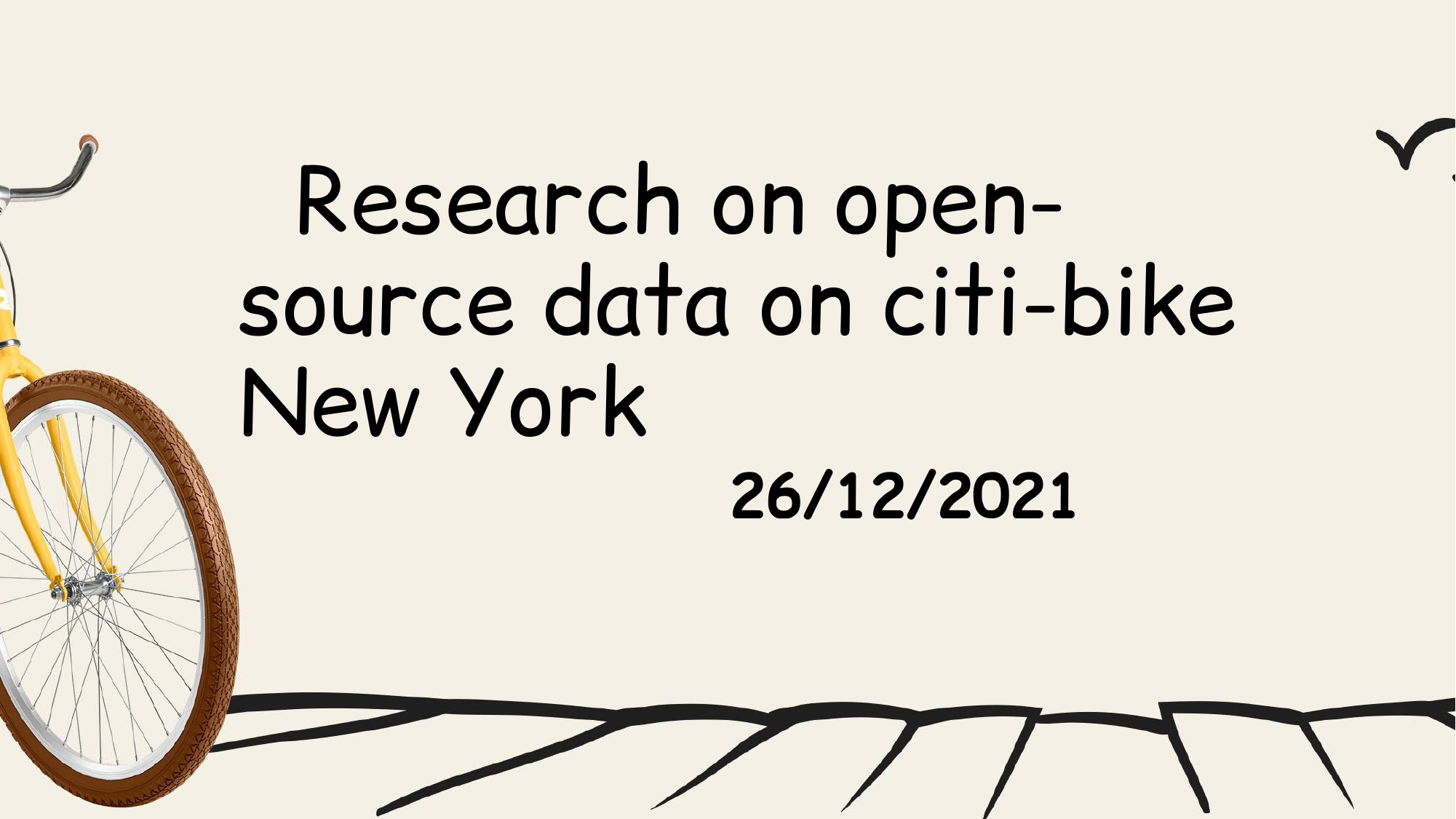

# Research on open-source data on citi-bike New York
26/12/2021